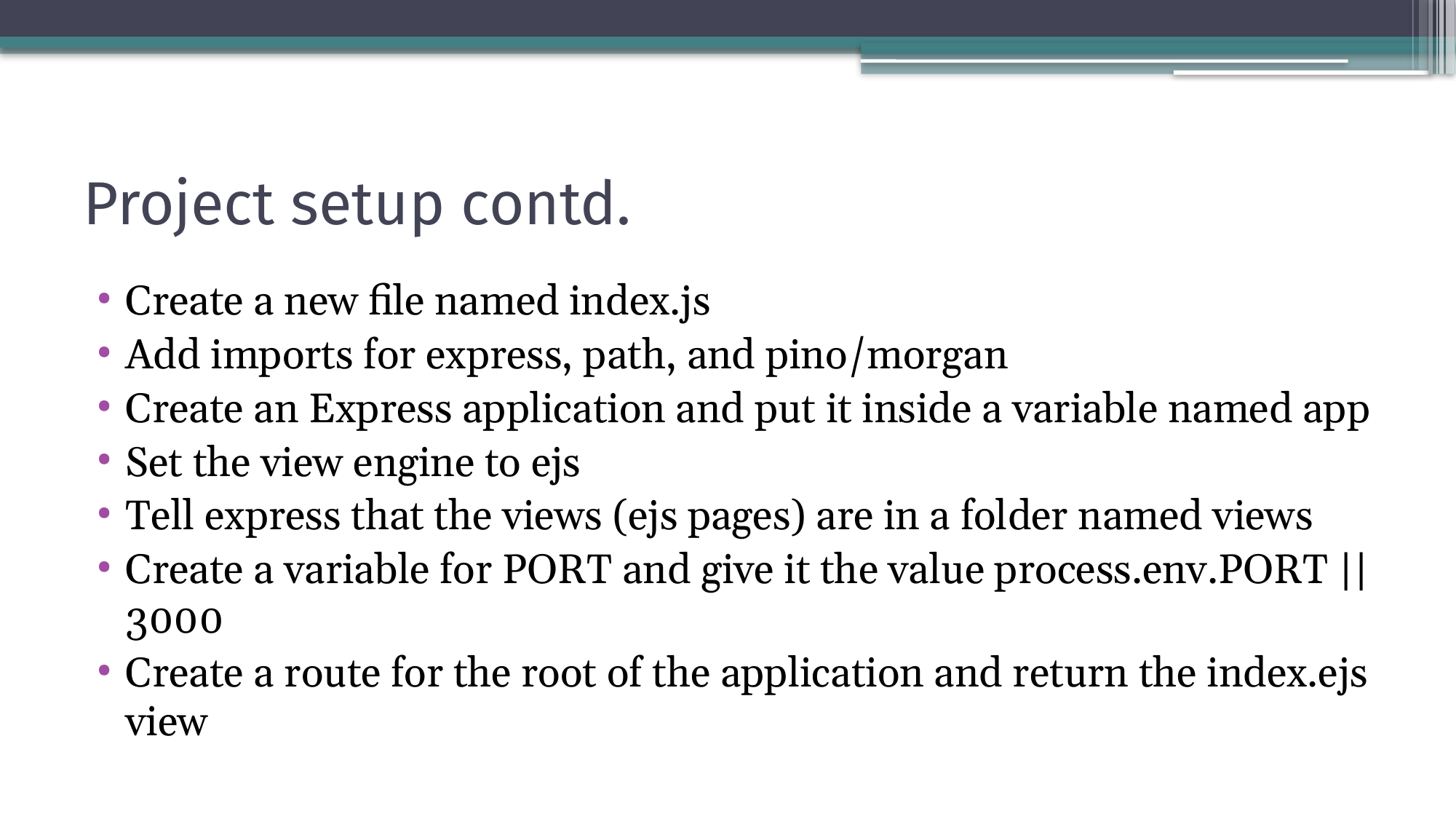

# Project setup contd.
Create a new file named index.js
Add imports for express, path, and pino/morgan
Create an Express application and put it inside a variable named app
Set the view engine to ejs
Tell express that the views (ejs pages) are in a folder named views
Create a variable for PORT and give it the value process.env.PORT || 3000
Create a route for the root of the application and return the index.ejs view